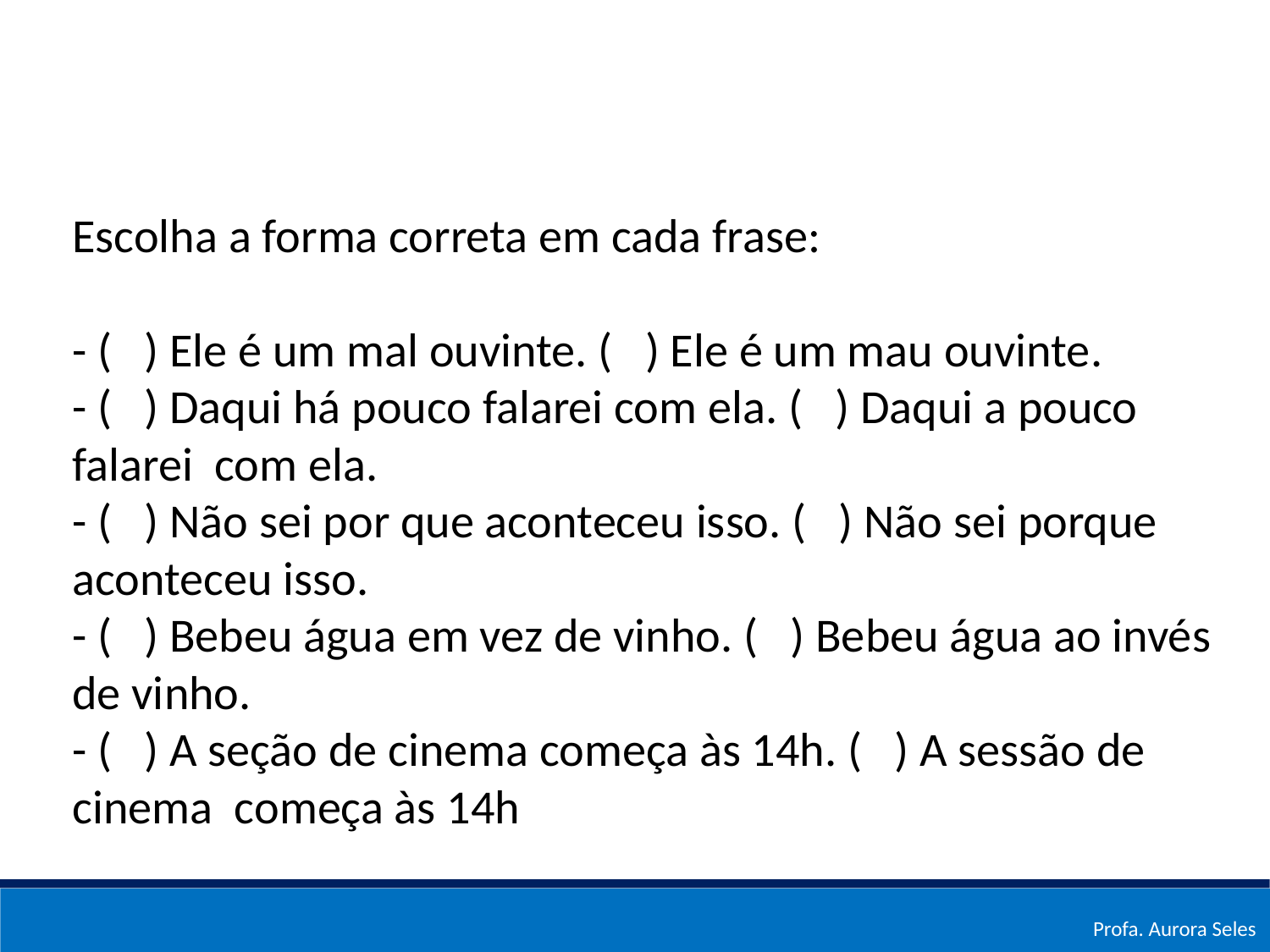

Escolha a forma correta em cada frase:

- (   ) Ele é um mal ouvinte. (   ) Ele é um mau ouvinte.
- (   ) Daqui há pouco falarei com ela. (   ) Daqui a pouco falarei  com ela.
- (   ) Não sei por que aconteceu isso. (   ) Não sei porque     aconteceu isso.
- (   ) Bebeu água em vez de vinho. (   ) Bebeu água ao invés de vinho.
- (   ) A seção de cinema começa às 14h. (   ) A sessão de cinema  começa às 14h
Profa. Aurora Seles